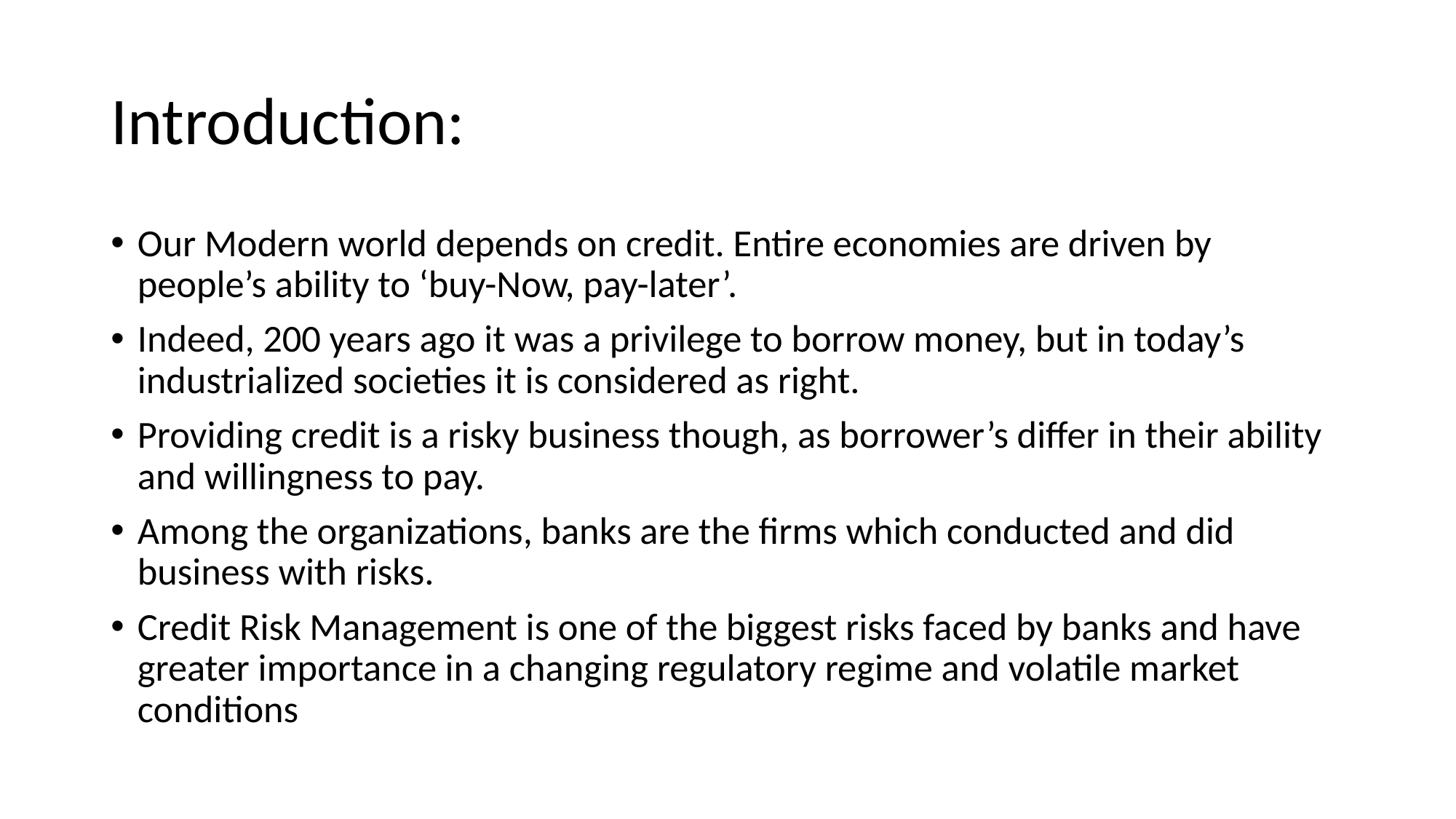

# Introduction:
Our Modern world depends on credit. Entire economies are driven by people’s ability to ‘buy-Now, pay-later’.
Indeed, 200 years ago it was a privilege to borrow money, but in today’s industrialized societies it is considered as right.
Providing credit is a risky business though, as borrower’s differ in their ability and willingness to pay.
Among the organizations, banks are the firms which conducted and did business with risks.
Credit Risk Management is one of the biggest risks faced by banks and have greater importance in a changing regulatory regime and volatile market conditions